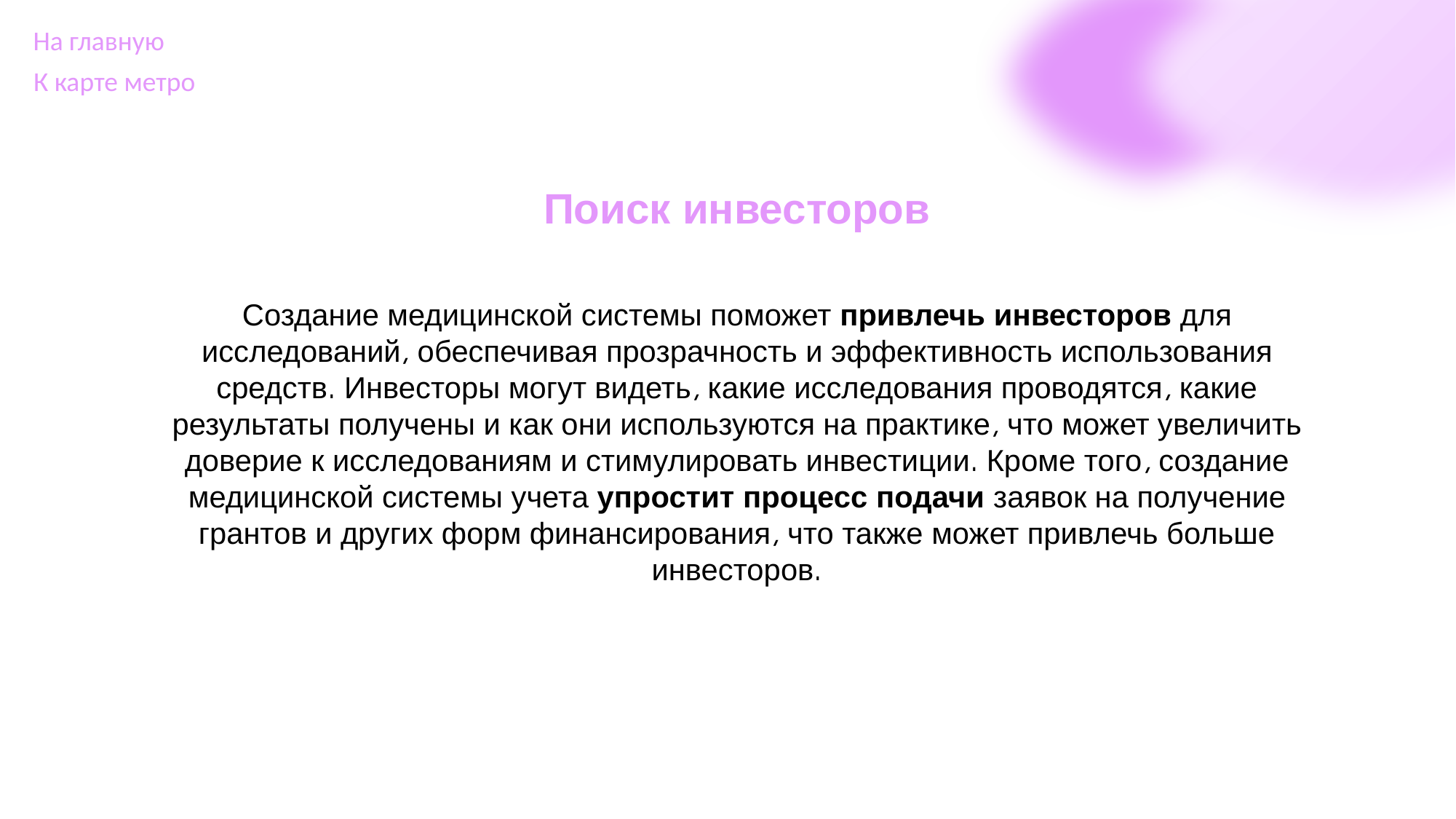

На главную
К карте метро
Поиск инвесторов
Создание медицинской системы поможет привлечь инвесторов для исследований, обеспечивая прозрачность и эффективность использования средств. Инвесторы могут видеть, какие исследования проводятся, какие результаты получены и как они используются на практике, что может увеличить доверие к исследованиям и стимулировать инвестиции. Кроме того, создание медицинской системы учета упростит процесс подачи заявок на получение грантов и других форм финансирования, что также может привлечь больше инвесторов.